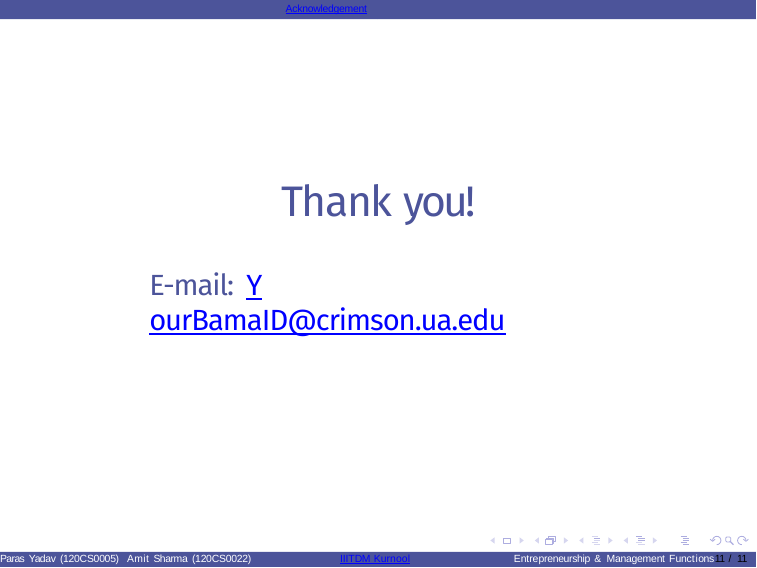

Acknowledgement

Thank you!
E-mail: YourBamaID@crimson.ua.edu

Entrepreneurship & Management Functions11 / 11
Paras Yadav (120CS0005) Amit Sharma (120CS0022)
IIITDM Kurnool